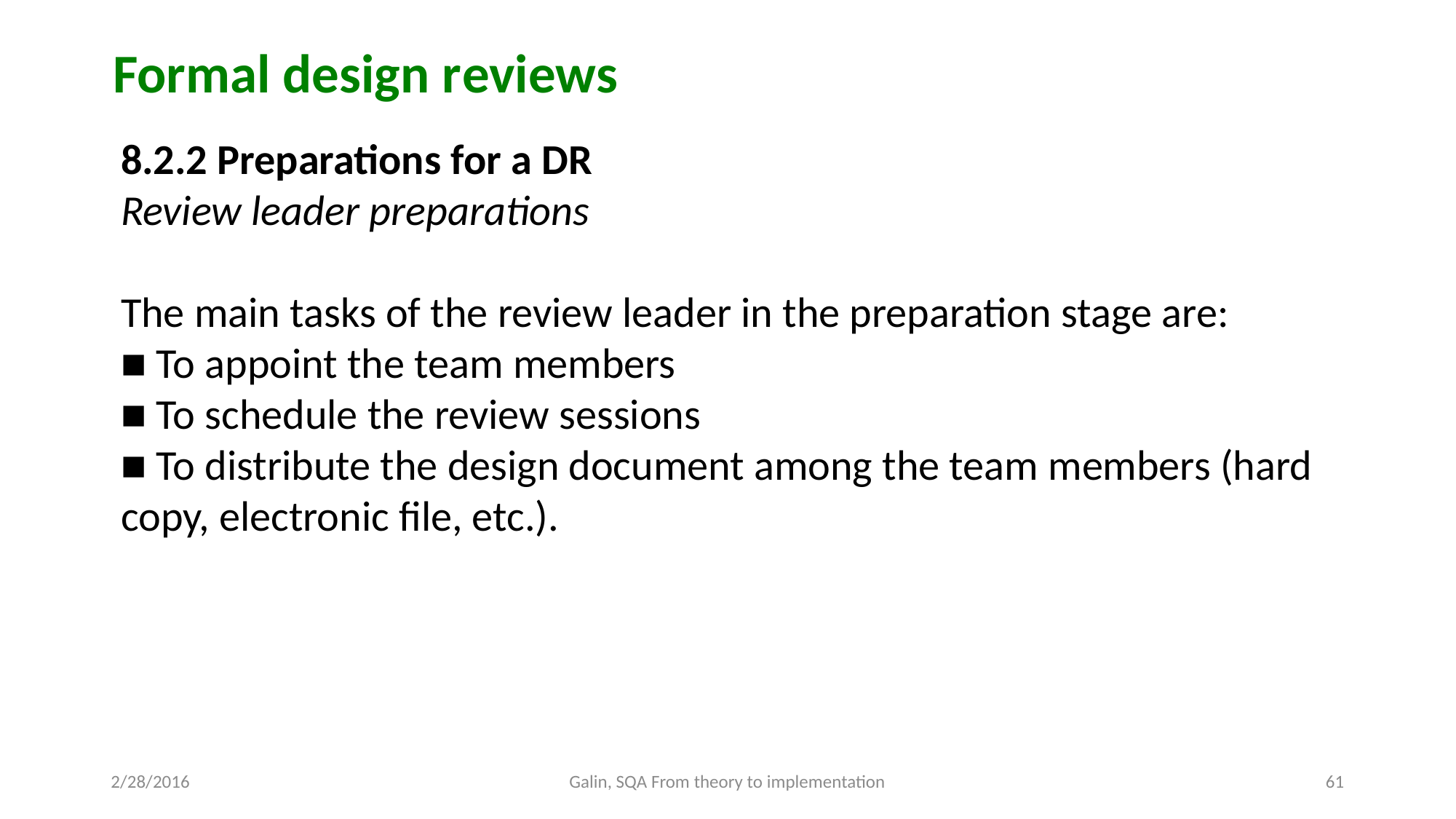

Formal design reviews
8.2.2 Preparations for a DR
Review leader preparations

The main tasks of the review leader in the preparation stage are:
■ To appoint the team members
■ To schedule the review sessions
■ To distribute the design document among the team members (hard copy, electronic file, etc.).

2/28/2016
Galin, SQA From theory to implementation
61